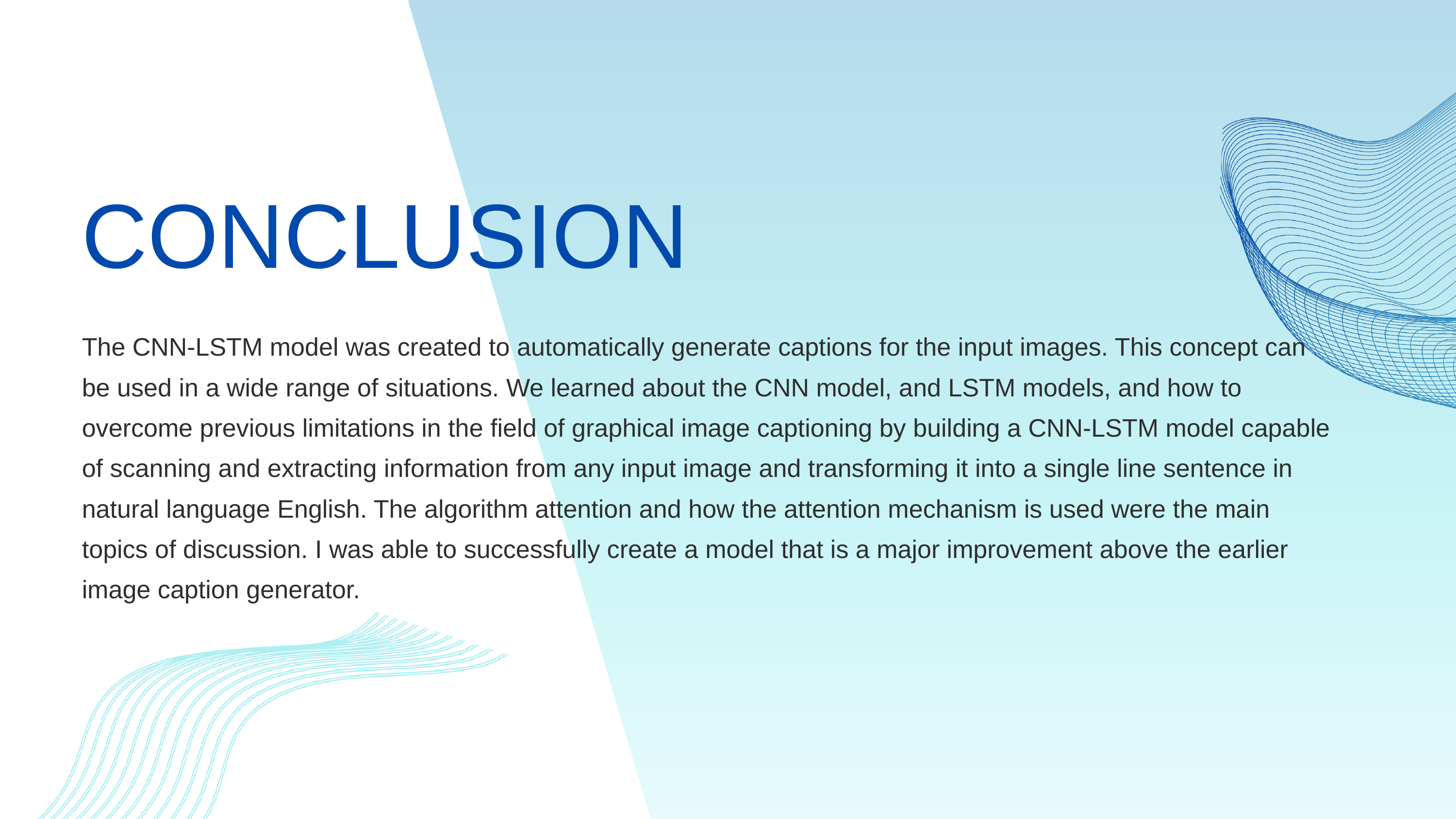

CONCLUSION
The CNN-LSTM model was created to automatically generate captions for the input images. This concept can be used in a wide range of situations. We learned about the CNN model, and LSTM models, and how to overcome previous limitations in the field of graphical image captioning by building a CNN-LSTM model capable of scanning and extracting information from any input image and transforming it into a single line sentence in natural language English. The algorithm attention and how the attention mechanism is used were the main topics of discussion. I was able to successfully create a model that is a major improvement above the earlier image caption generator.